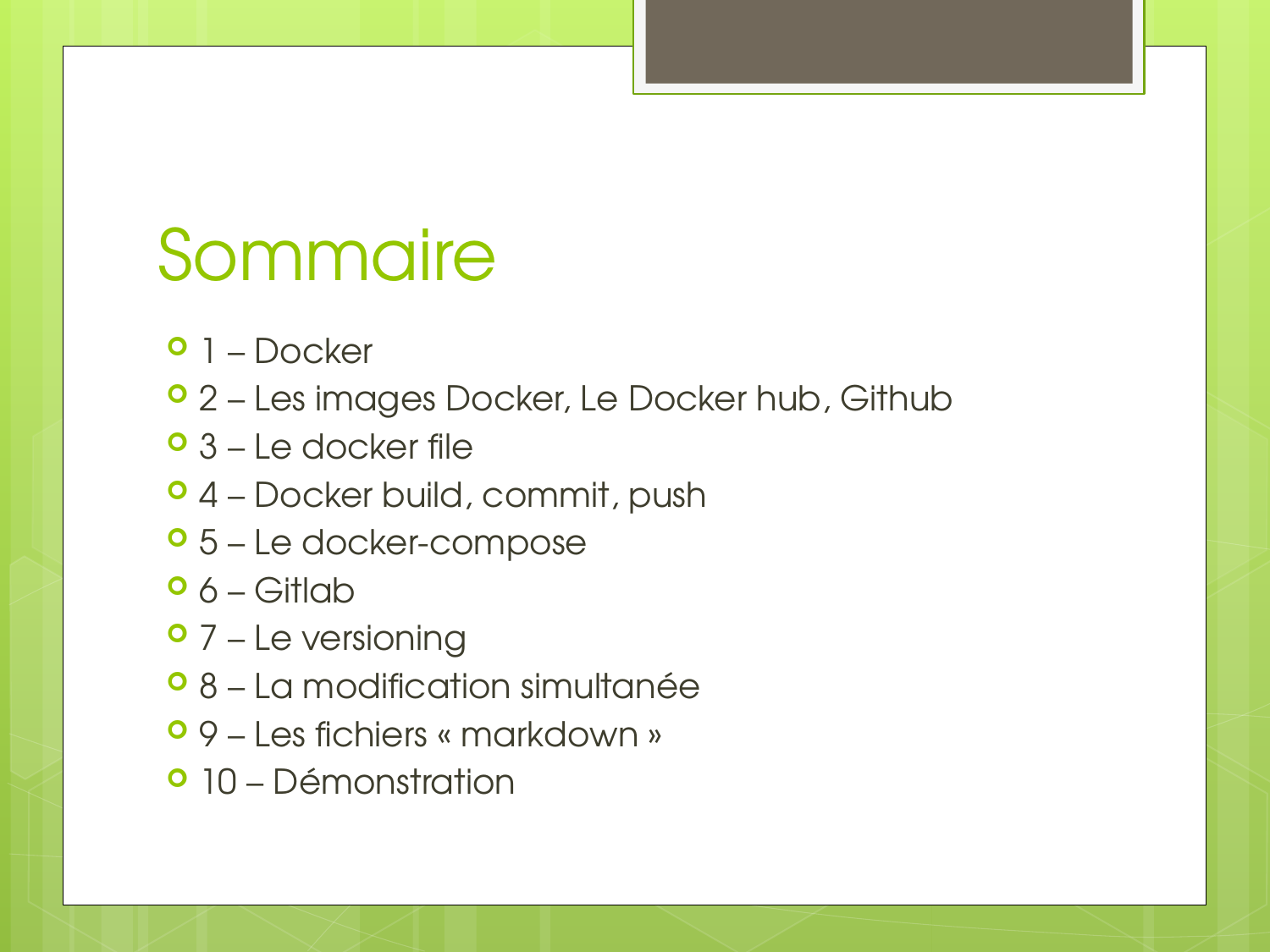

# Sommaire
1 – Docker
2 – Les images Docker, Le Docker hub, Github
3 – Le docker file
4 – Docker build, commit, push
5 – Le docker-compose
6 – Gitlab
7 – Le versioning
8 – La modification simultanée
9 – Les fichiers « markdown »
10 – Démonstration